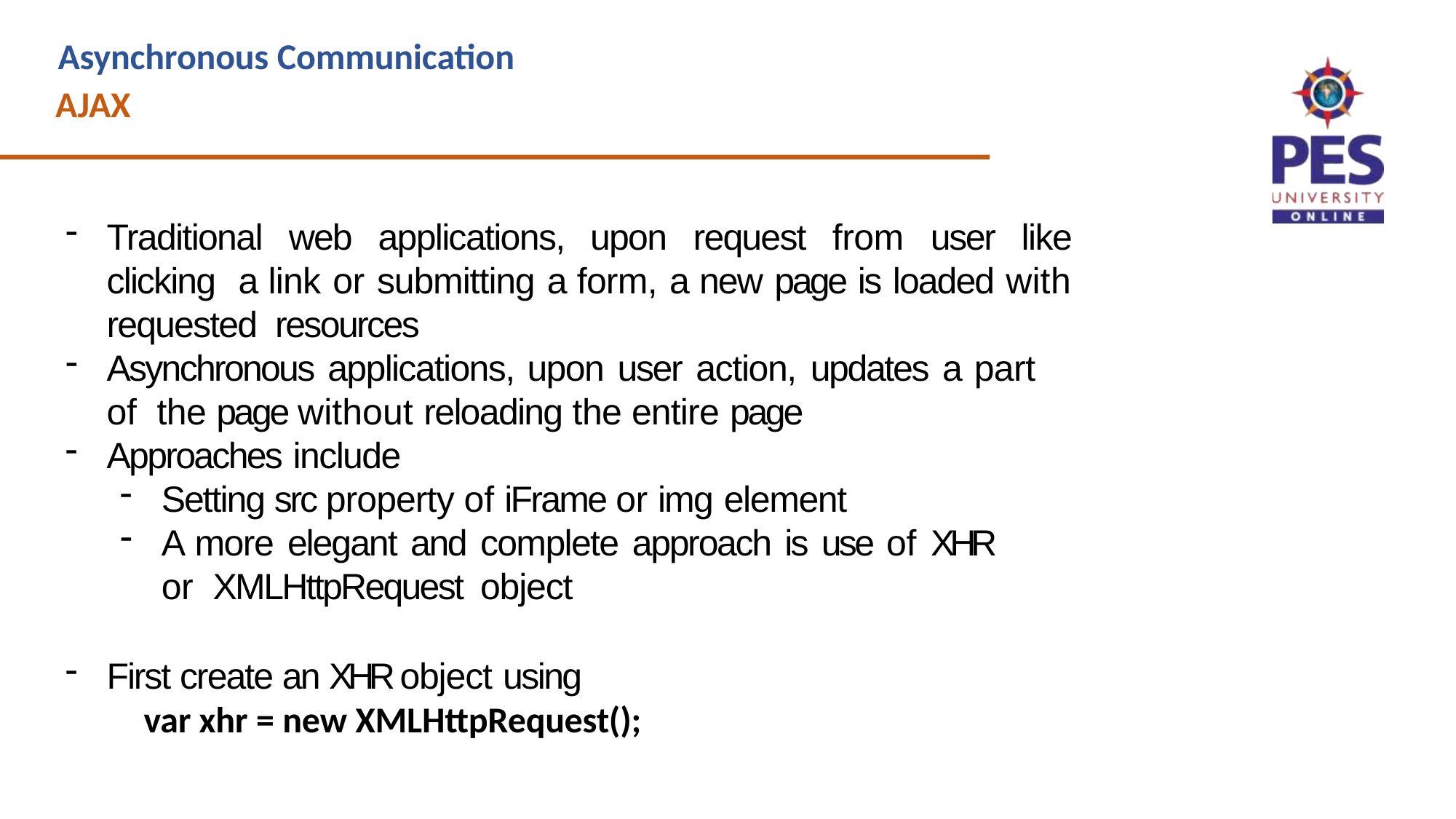

Asynchronous Communication
AJAX

Traditional web applications, upon request from user like clicking  a link or submitting a form, a new page is loaded with requested  resources
Asynchronous applications, upon user action, updates a part of  the page without reloading the entire page
Approaches include
Setting src property of iFrame or img element
A more elegant and complete approach is use of XHR or  XMLHttpRequest object

First create an XHR object using
var xhr = new XMLHttpRequest();